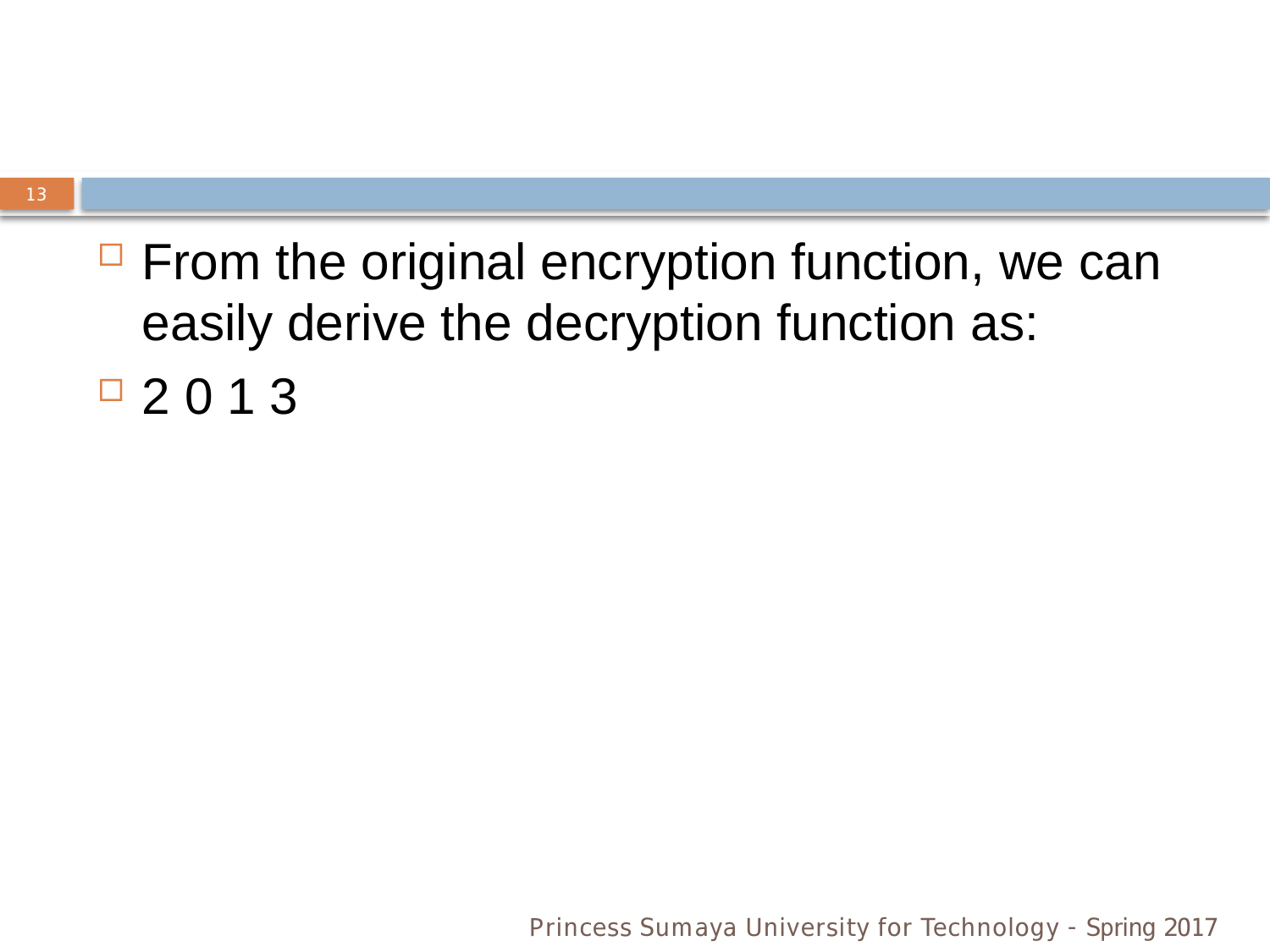

#
13
From the original encryption function, we can easily derive the decryption function as:
2 0 1 3
Princess Sumaya University for Technology - Spring 2017